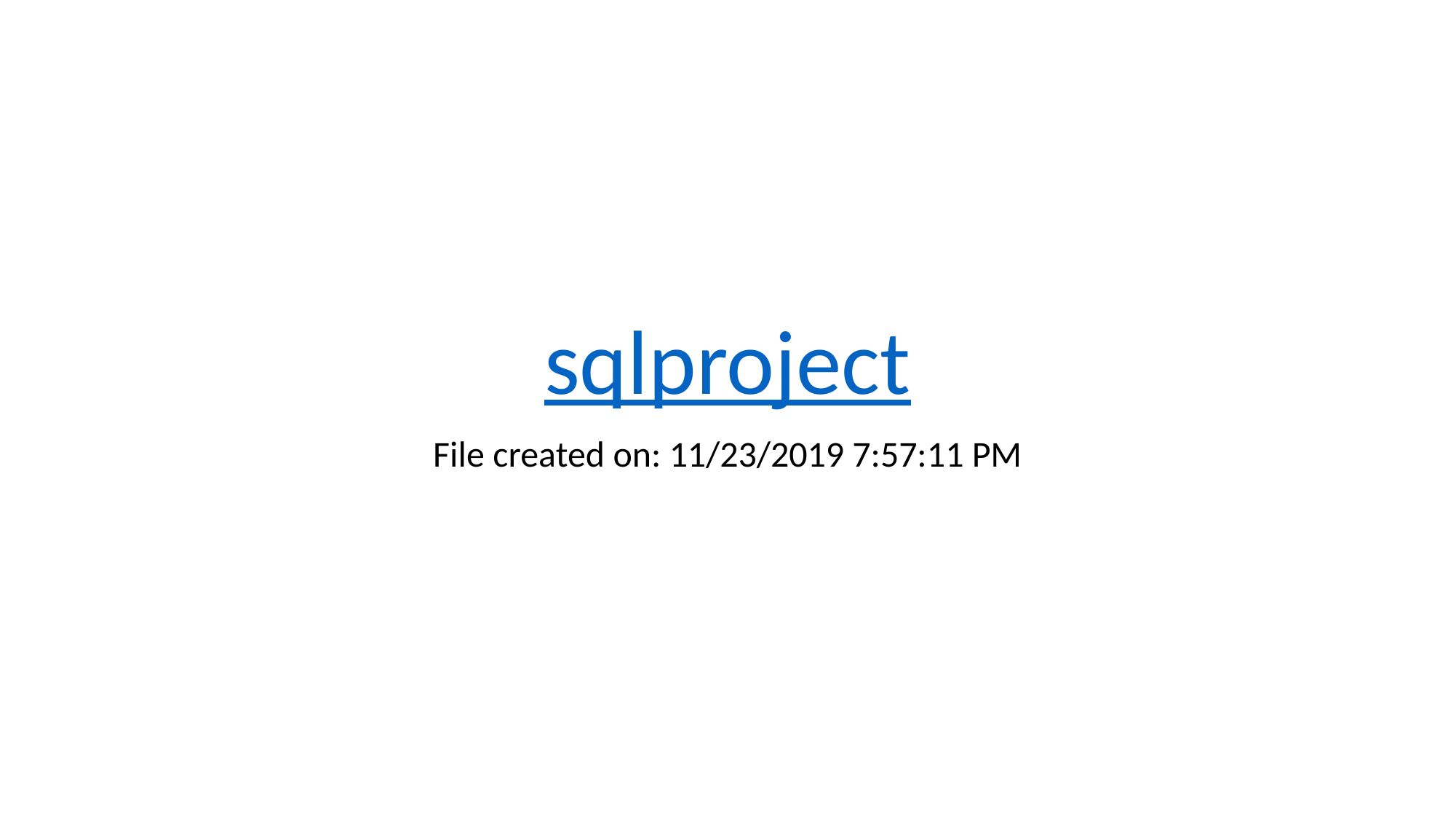

# sqlproject
File created on: 11/23/2019 7:57:11 PM